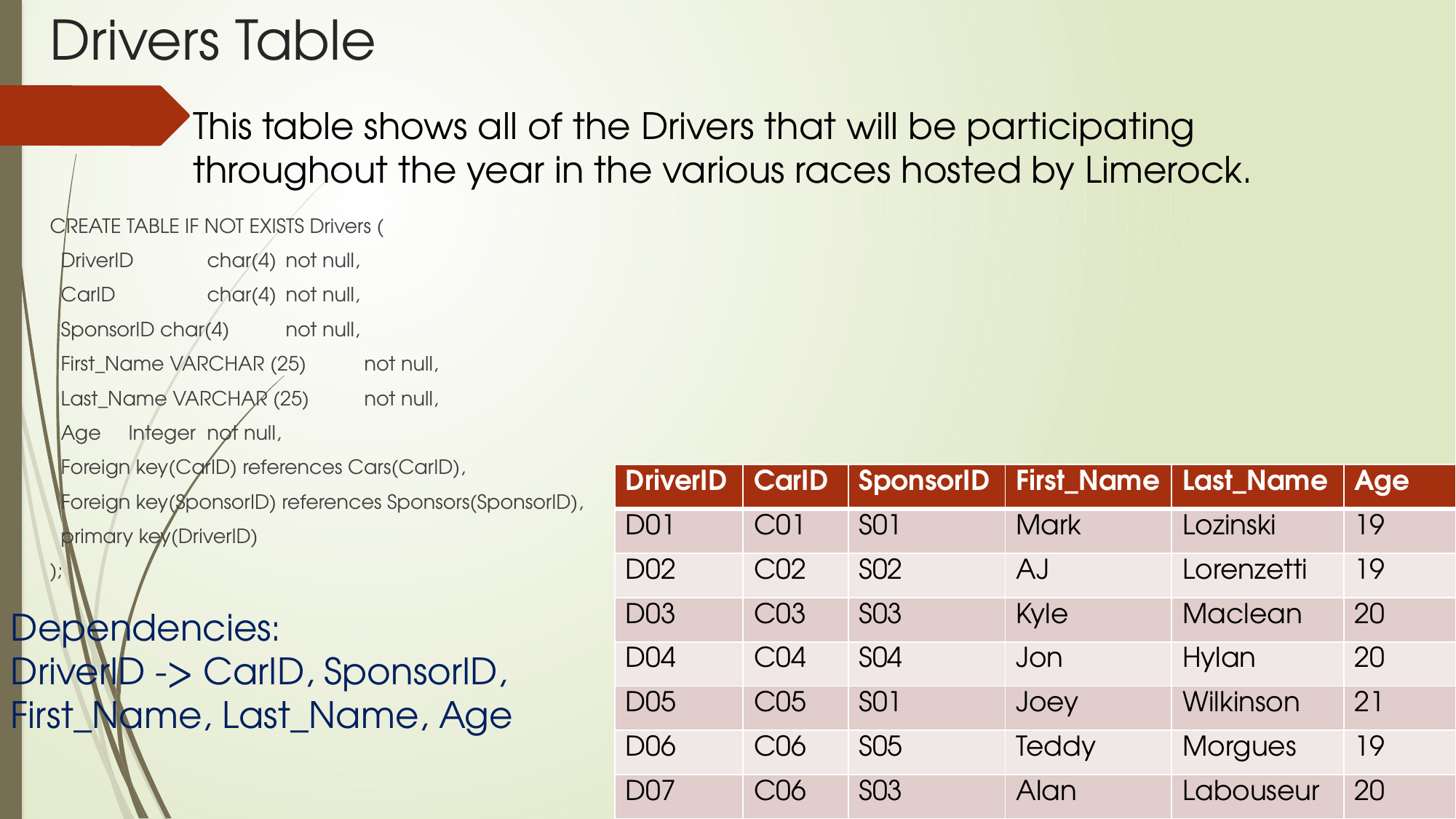

# Drivers Table
This table shows all of the Drivers that will be participating throughout the year in the various races hosted by Limerock.
CREATE TABLE IF NOT EXISTS Drivers (
  DriverID 	char(4) 		not null,
  CarID    	char(4) 		not null,
  SponsorID char(4)			not null,
  First_Name VARCHAR (25)	not null,
  Last_Name VARCHAR (25)	not null,
  Age 		Integer			not null,
  Foreign key(CarID) references Cars(CarID),
  Foreign key(SponsorID) references Sponsors(SponsorID),
  primary key(DriverID)
);
| DriverID | CarID | SponsorID | First\_Name | Last\_Name | Age |
| --- | --- | --- | --- | --- | --- |
| D01 | C01 | S01 | Mark | Lozinski | 19 |
| D02 | C02 | S02 | AJ | Lorenzetti | 19 |
| D03 | C03 | S03 | Kyle | Maclean | 20 |
| D04 | C04 | S04 | Jon | Hylan | 20 |
| D05 | C05 | S01 | Joey | Wilkinson | 21 |
| D06 | C06 | S05 | Teddy | Morgues | 19 |
| D07 | C06 | S03 | Alan | Labouseur | 20 |
Dependencies:
DriverID -> CarID, SponsorID, First_Name, Last_Name, Age